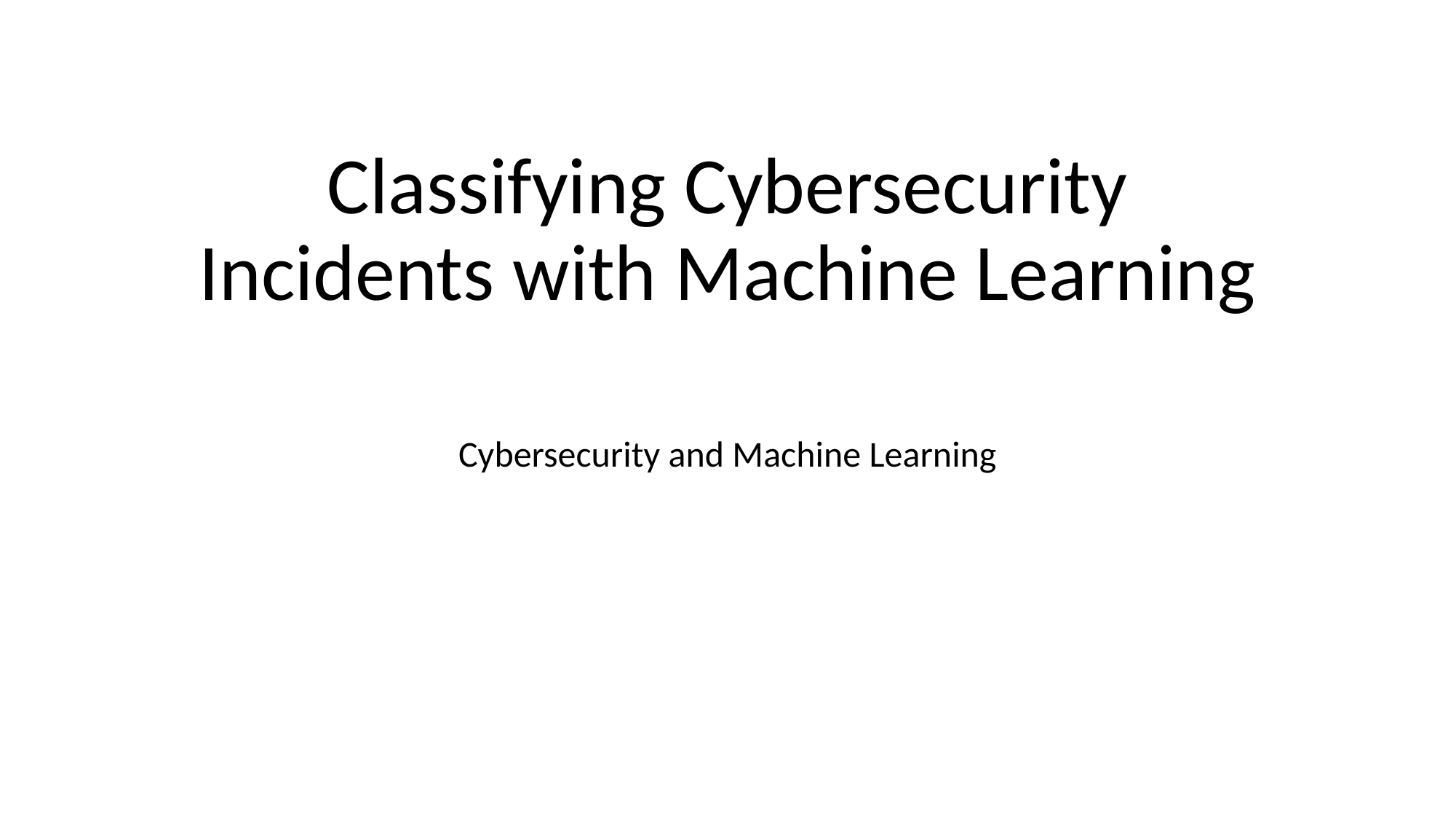

# Classifying Cybersecurity Incidents with Machine Learning
Cybersecurity and Machine Learning